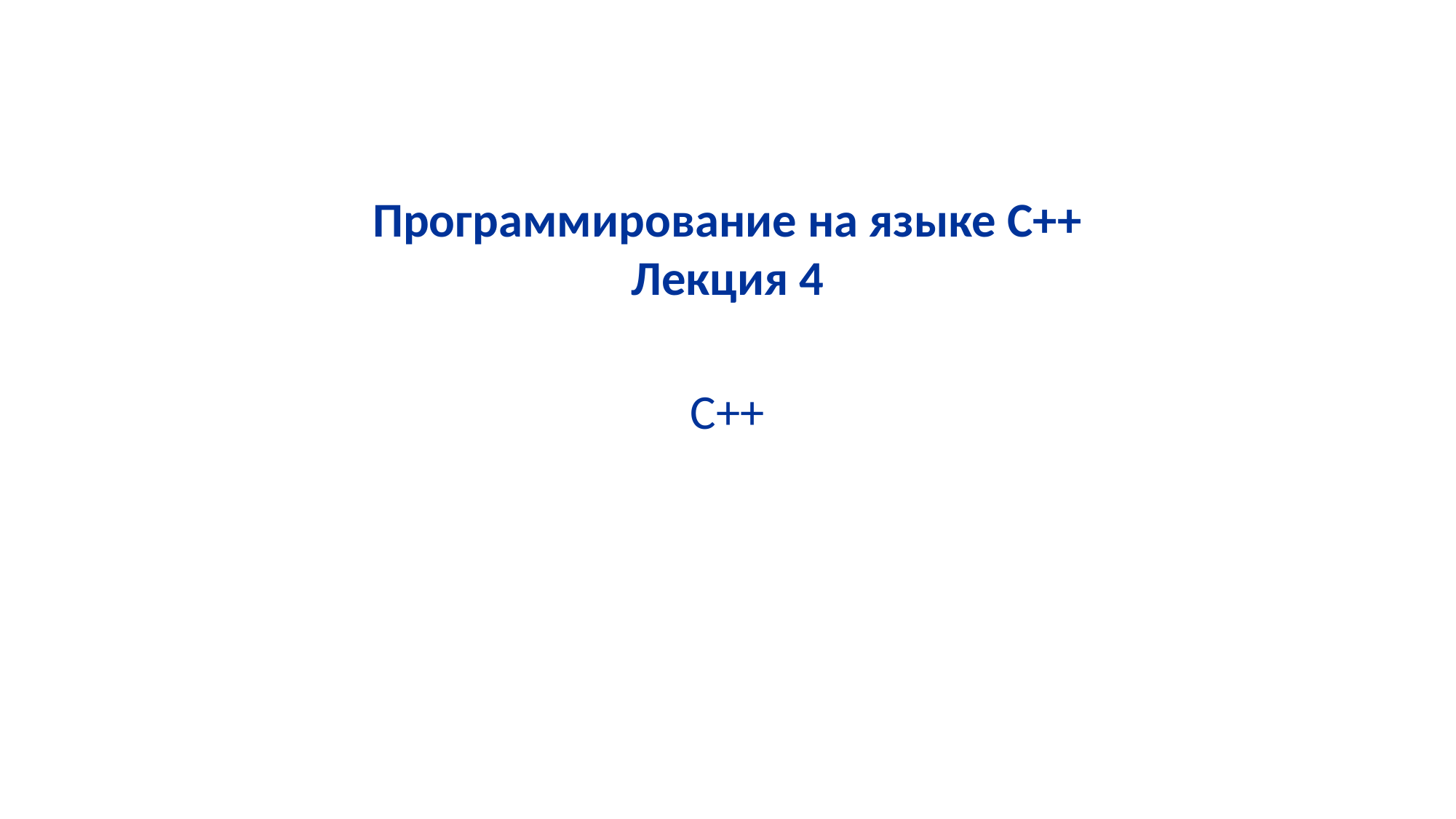

# Программирование на языке С++ Лекция 4
С++